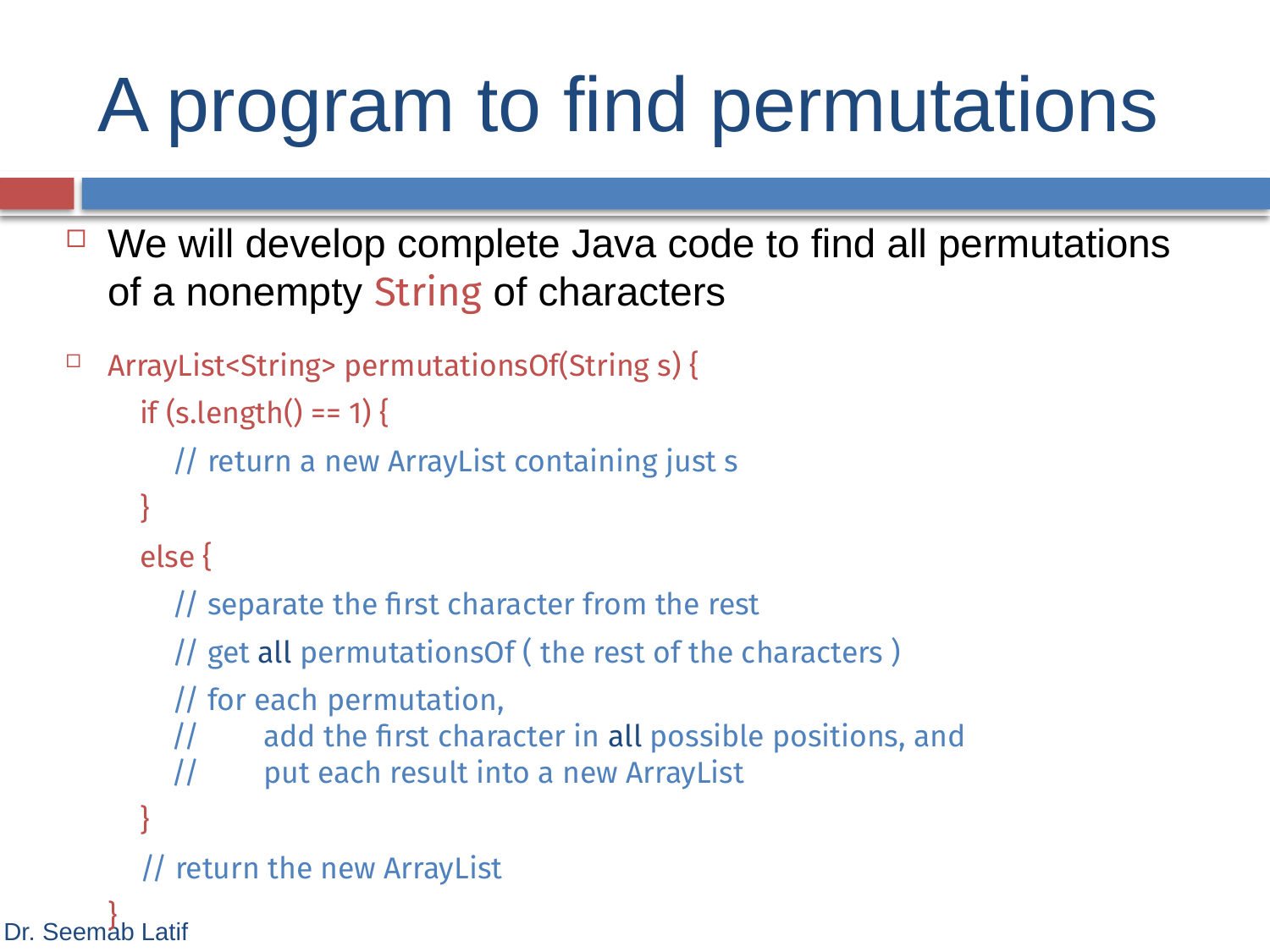

# A program to find permutations
We will develop complete Java code to find all permutations of a nonempty String of characters
ArrayList<String> permutationsOf(String s) {
    if (s.length() == 1) {
        // return a new ArrayList containing just s
    }
    else {
        // separate the first character from the rest
        // get all permutationsOf ( the rest of the characters )
        // for each permutation,
        //        add the first character in all possible positions, and
        //        put each result into a new ArrayList
    }
    // return the new ArrayList
}